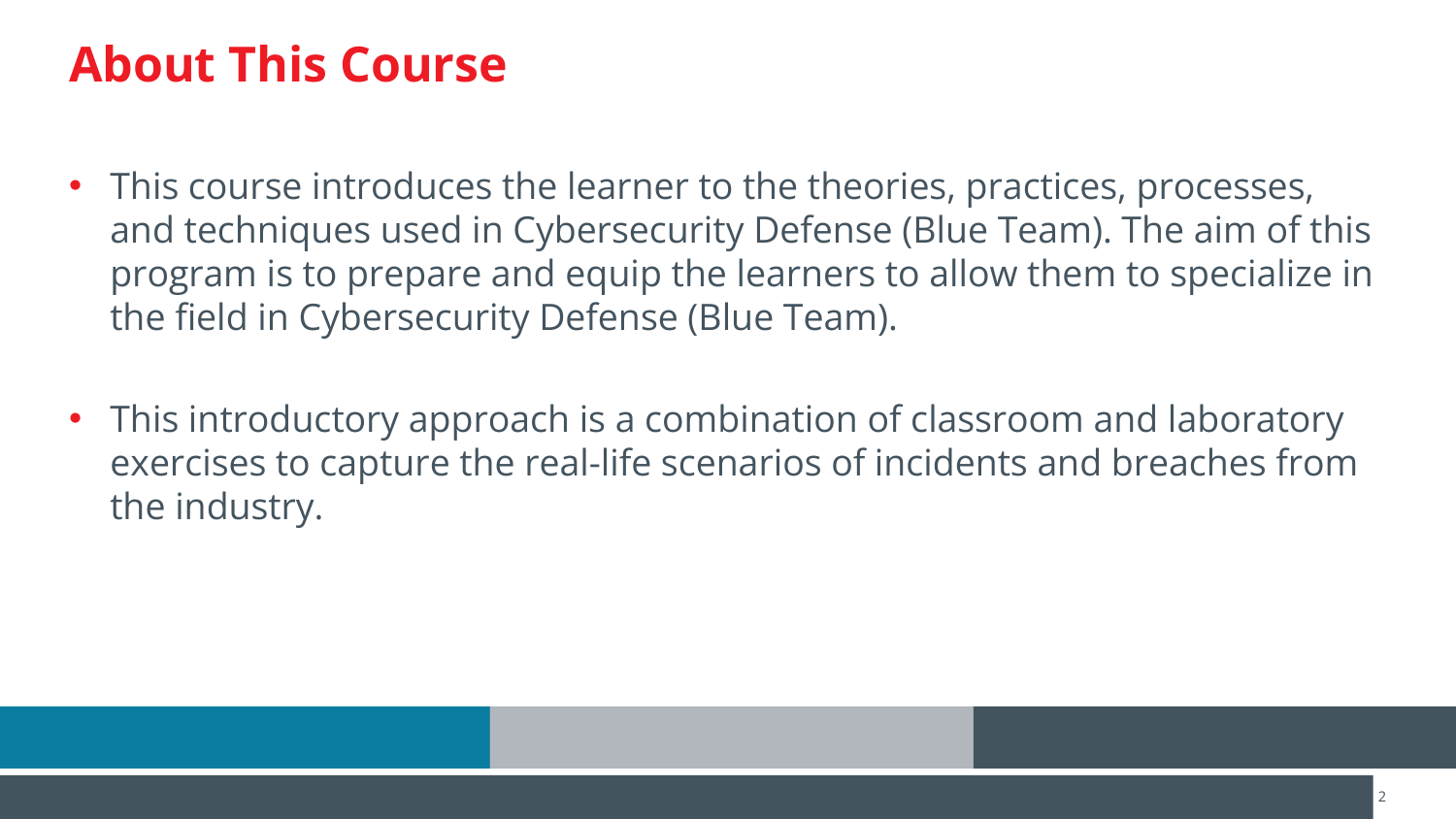

# About This Course
This course introduces the learner to the theories, practices, processes, and techniques used in Cybersecurity Defense (Blue Team). The aim of this program is to prepare and equip the learners to allow them to specialize in the field in Cybersecurity Defense (Blue Team).

This introductory approach is a combination of classroom and laboratory exercises to capture the real-life scenarios of incidents and breaches from the industry.

CompTIA Security+ | Copyright © 2020 CompTIA Properties, LLC. All Rights Reserved.  |  CompTIA.org
2